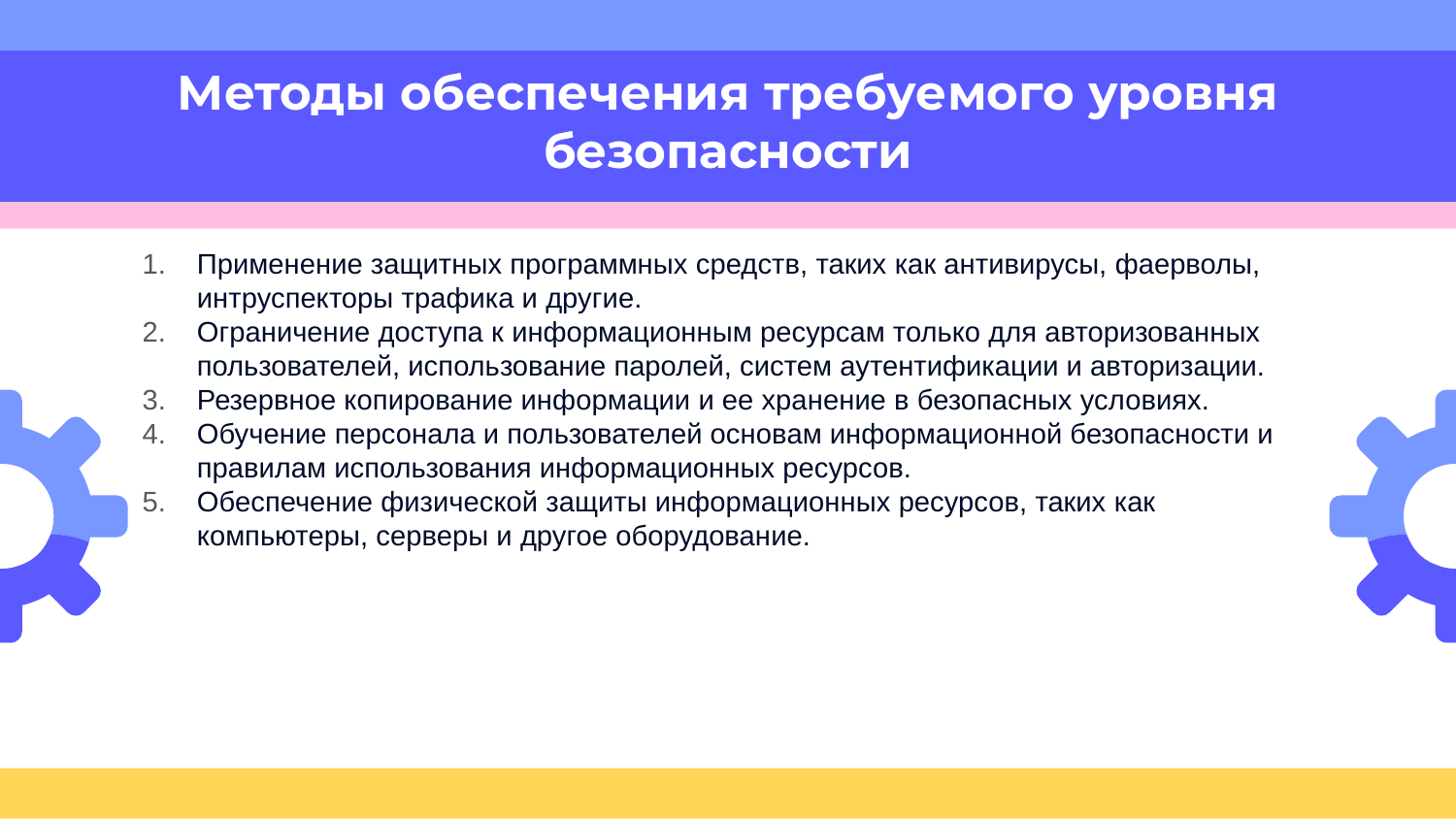

# Методы обеспечения требуемого уровня безопасности
Применение защитных программных средств, таких как антивирусы, фаерволы, интруспекторы трафика и другие.
Ограничение доступа к информационным ресурсам только для авторизованных пользователей, использование паролей, систем аутентификации и авторизации.
Резервное копирование информации и ее хранение в безопасных условиях.
Обучение персонала и пользователей основам информационной безопасности и правилам использования информационных ресурсов.
Обеспечение физической защиты информационных ресурсов, таких как компьютеры, серверы и другое оборудование.